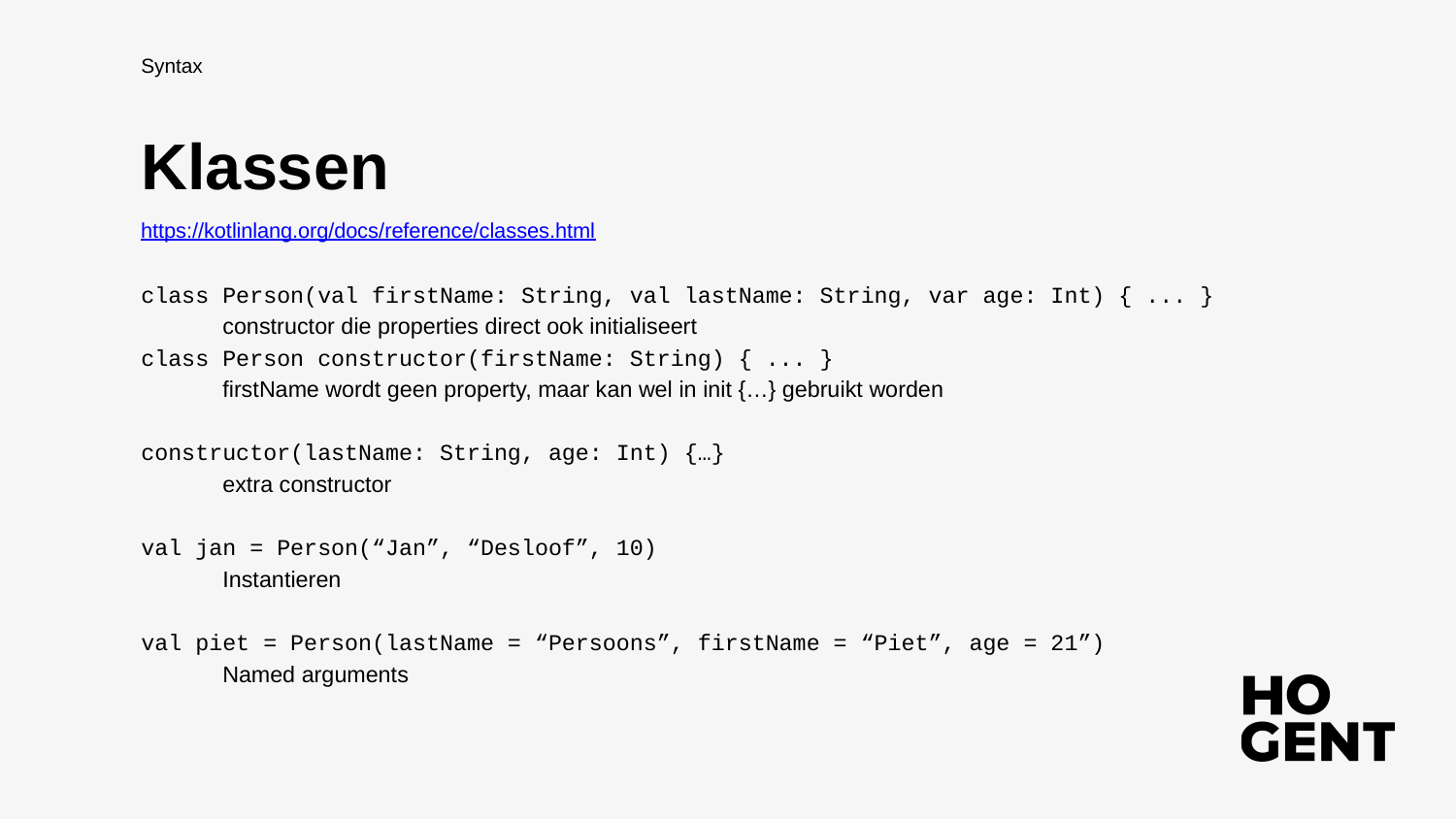

Syntax
# Klassen
https://kotlinlang.org/docs/reference/classes.html
class Person(val firstName: String, val lastName: String, var age: Int) { ... }
	constructor die properties direct ook initialiseert
class Person constructor(firstName: String) { ... }
	firstName wordt geen property, maar kan wel in init {…} gebruikt worden

constructor(lastName: String, age: Int) {…}
	extra constructor

val jan = Person(“Jan”, “Desloof”, 10)
	Instantieren

val piet = Person(lastName = “Persoons”, firstName = “Piet”, age = 21”)
	Named arguments